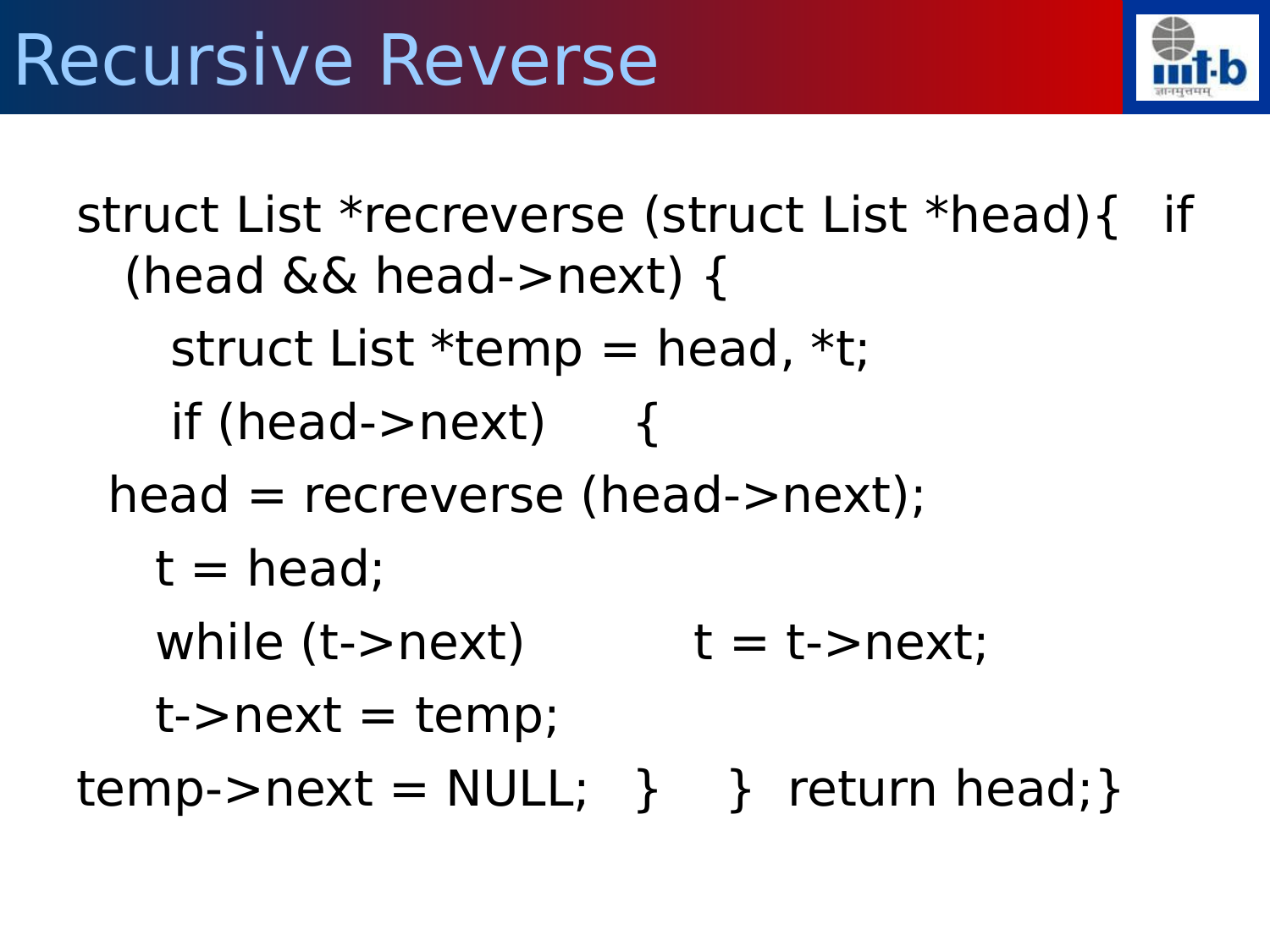

Recursive Reverse
struct List *recreverse (struct List *head){  if (head && head->next) {
      struct List *temp = head, *t;
      if (head->next)	{
  head = recreverse (head->next);
	  t = head;
	  while (t->next)	    t = t->next;
	  t->next = temp;
temp->next = NULL;	}    }  return head;}